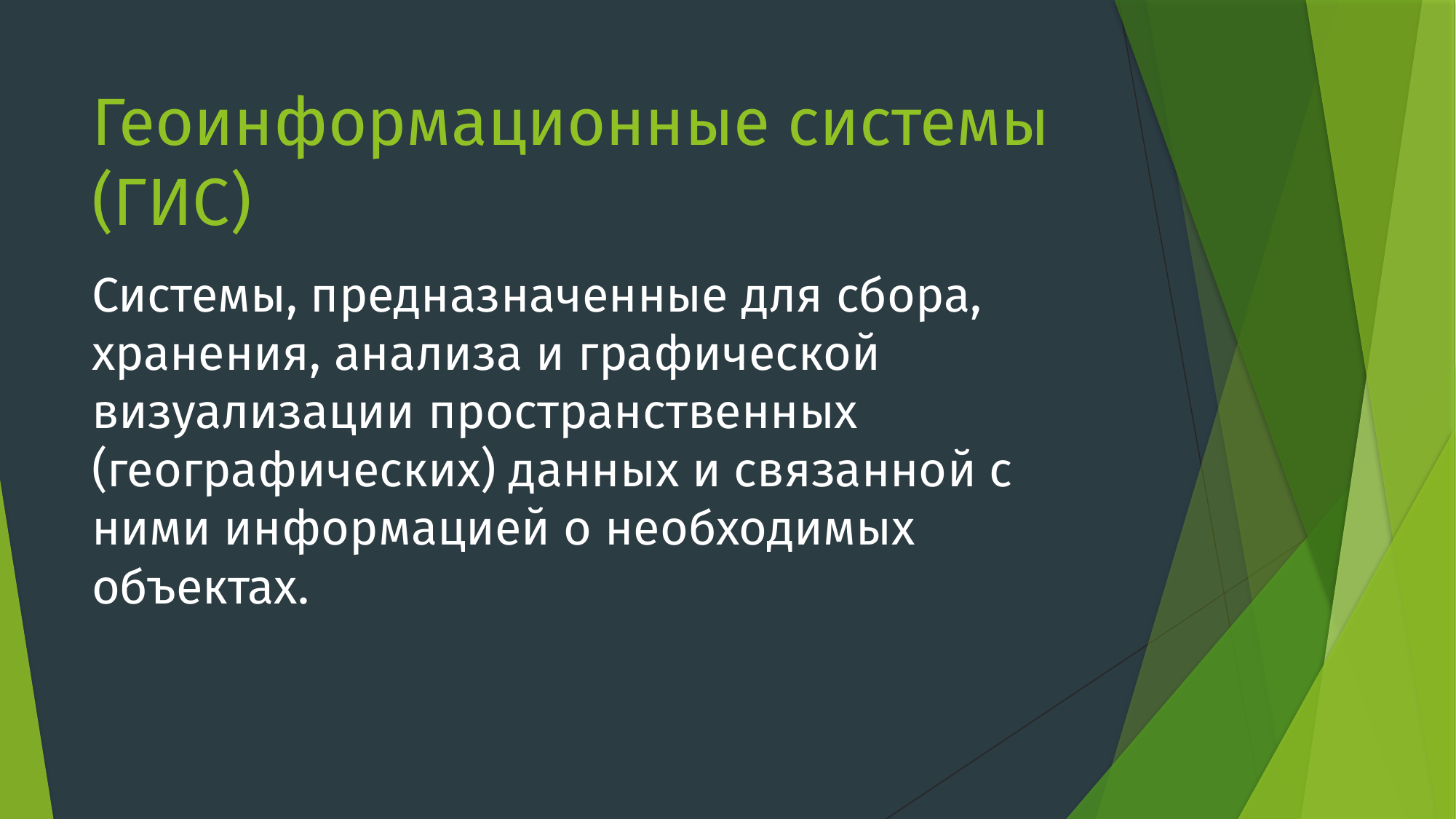

# Геоинформационные системы (ГИС)
Системы, предназначенные для сбора, хранения, анализа и графической визуализации пространственных (географических) данных и связанной с ними информацией о необходимых объектах.